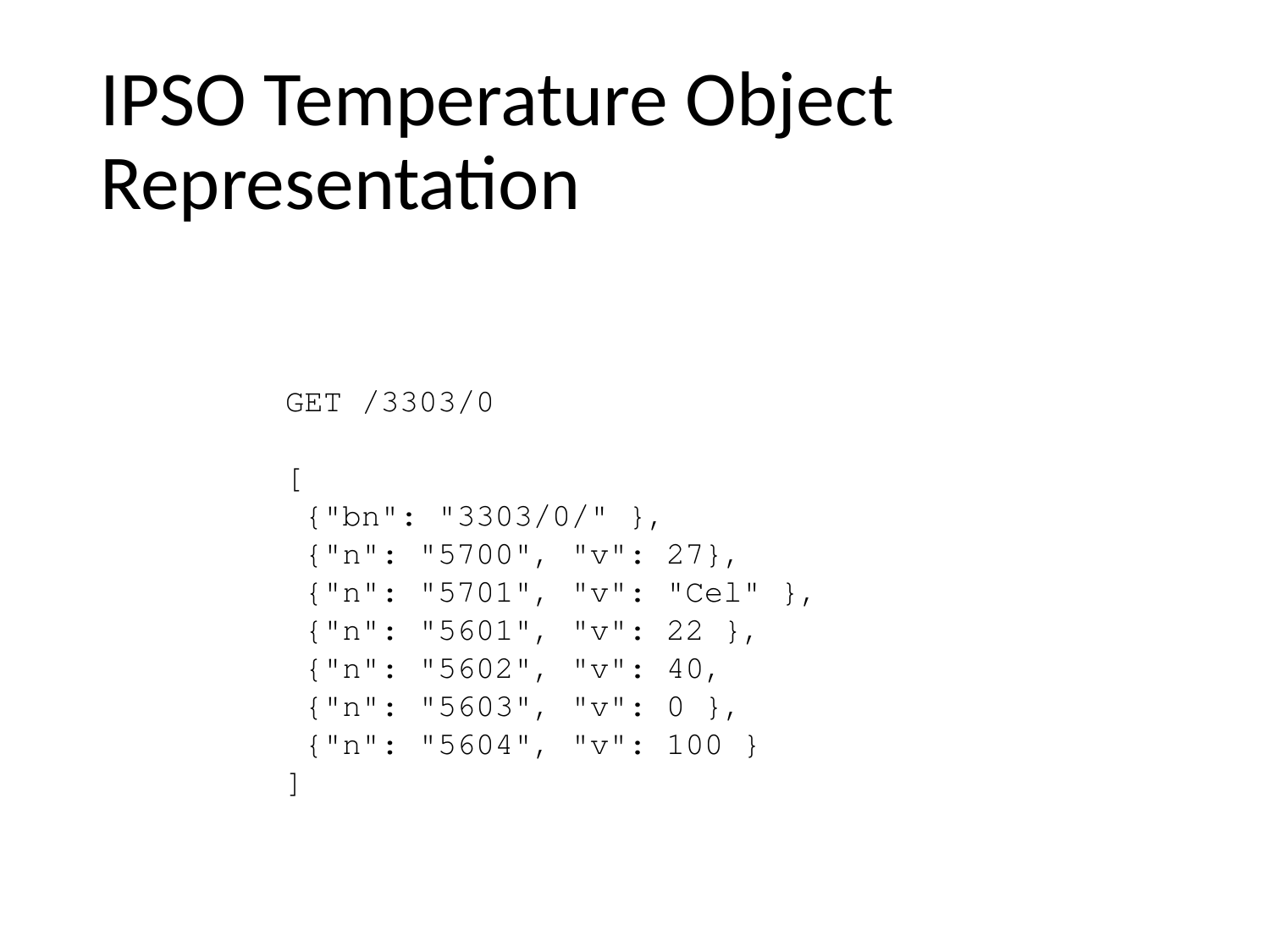

# IPSO Temperature Object Representation
GET /3303/0

[
 {"bn": "3303/0/" },
 {"n": "5700", "v": 27},
 {"n": "5701", "v": "Cel" },
 {"n": "5601", "v": 22 },
 {"n": "5602", "v": 40,
 {"n": "5603", "v": 0 },
 {"n": "5604", "v": 100 }
]